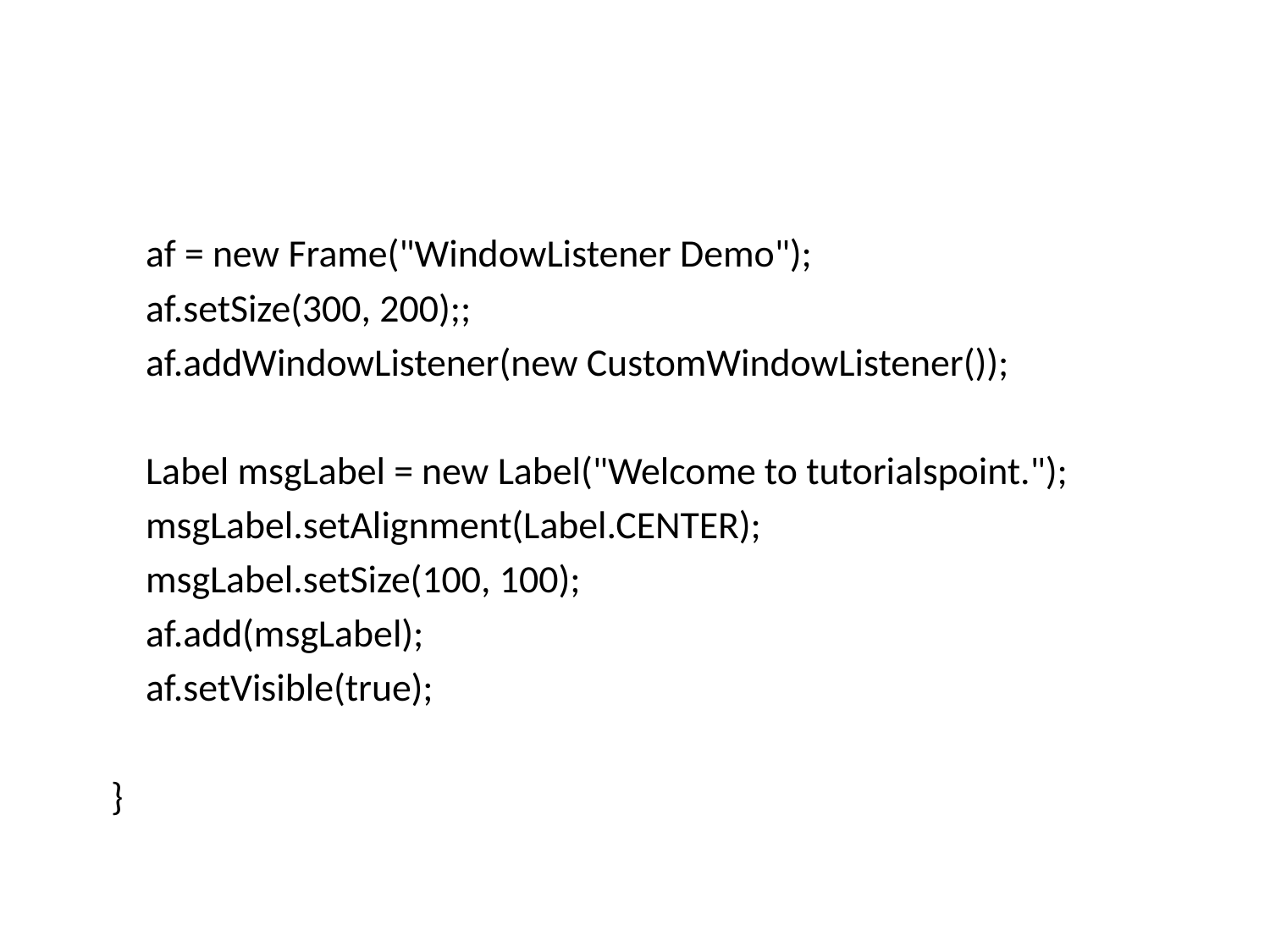

#
        af = new Frame("WindowListener Demo");
        af.setSize(300, 200);;
        af.addWindowListener(new CustomWindowListener());

        Label msgLabel = new Label("Welcome to tutorialspoint.");
        msgLabel.setAlignment(Label.CENTER);
        msgLabel.setSize(100, 100);
        af.add(msgLabel);
        af.setVisible(true);

    }